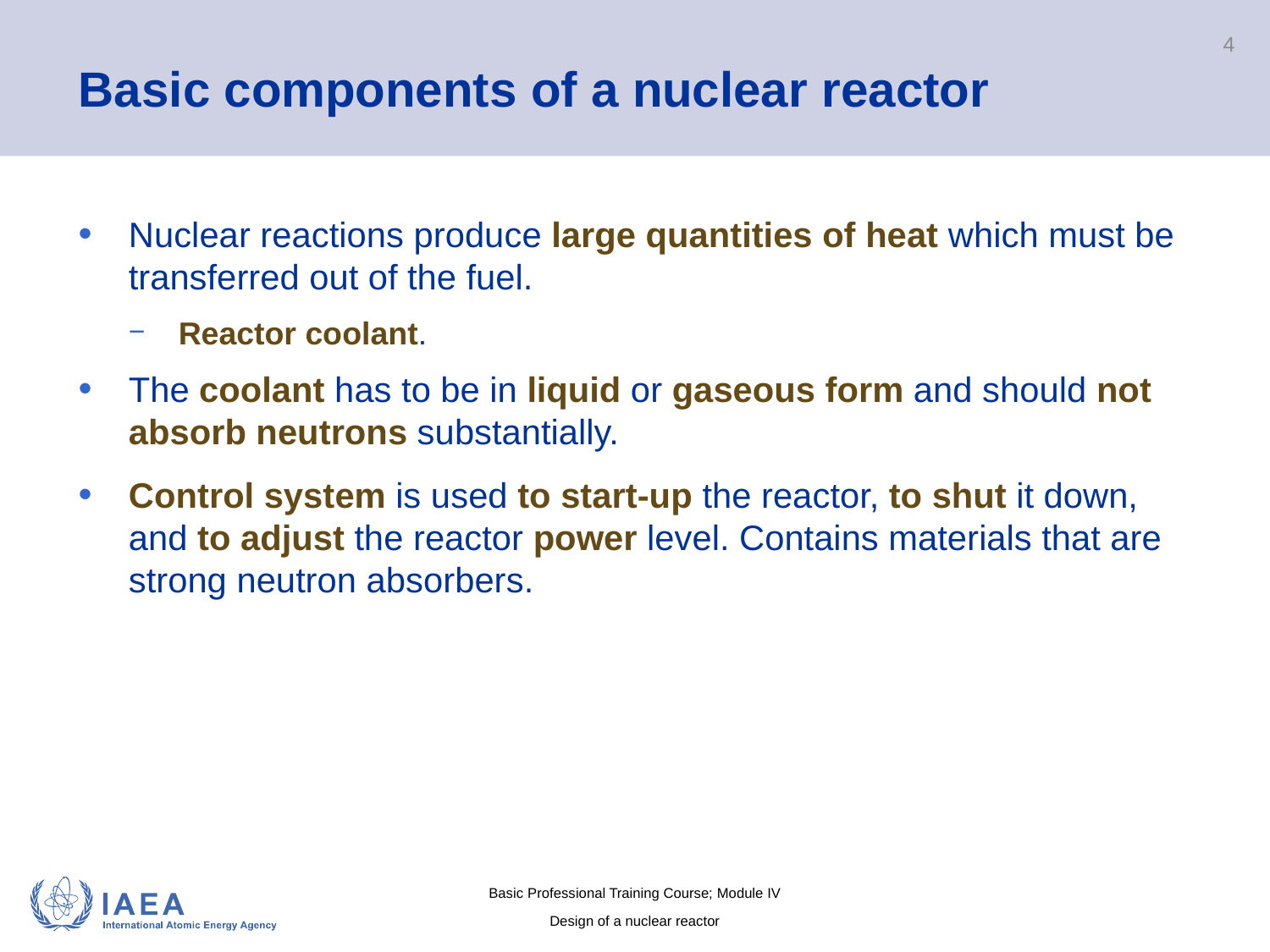

# Basic components of a nuclear reactor
4
Nuclear reactions produce large quantities of heat which must be transferred out of the fuel.
Reactor coolant.
The coolant has to be in liquid or gaseous form and should not absorb neutrons substantially.
Control system is used to start-up the reactor, to shut it down, and to adjust the reactor power level. Contains materials that are strong neutron absorbers.